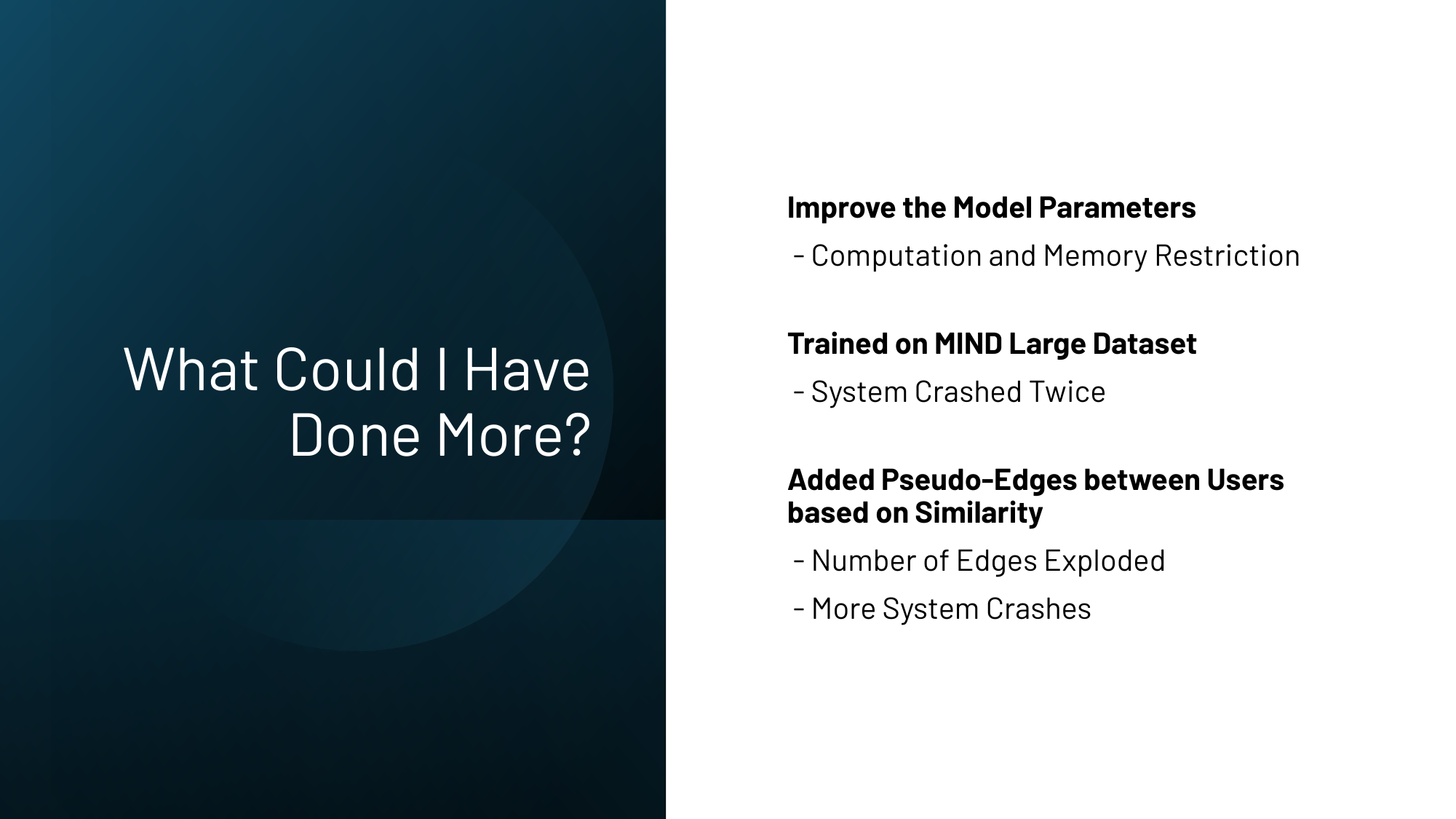

# What Could I Have Done More?

Improve the Model Parameters
 - Computation and Memory Restriction

Trained on MIND Large Dataset
 - System Crashed Twice

Added Pseudo-Edges between Users based on Similarity
 - Number of Edges Exploded
 - More System Crashes